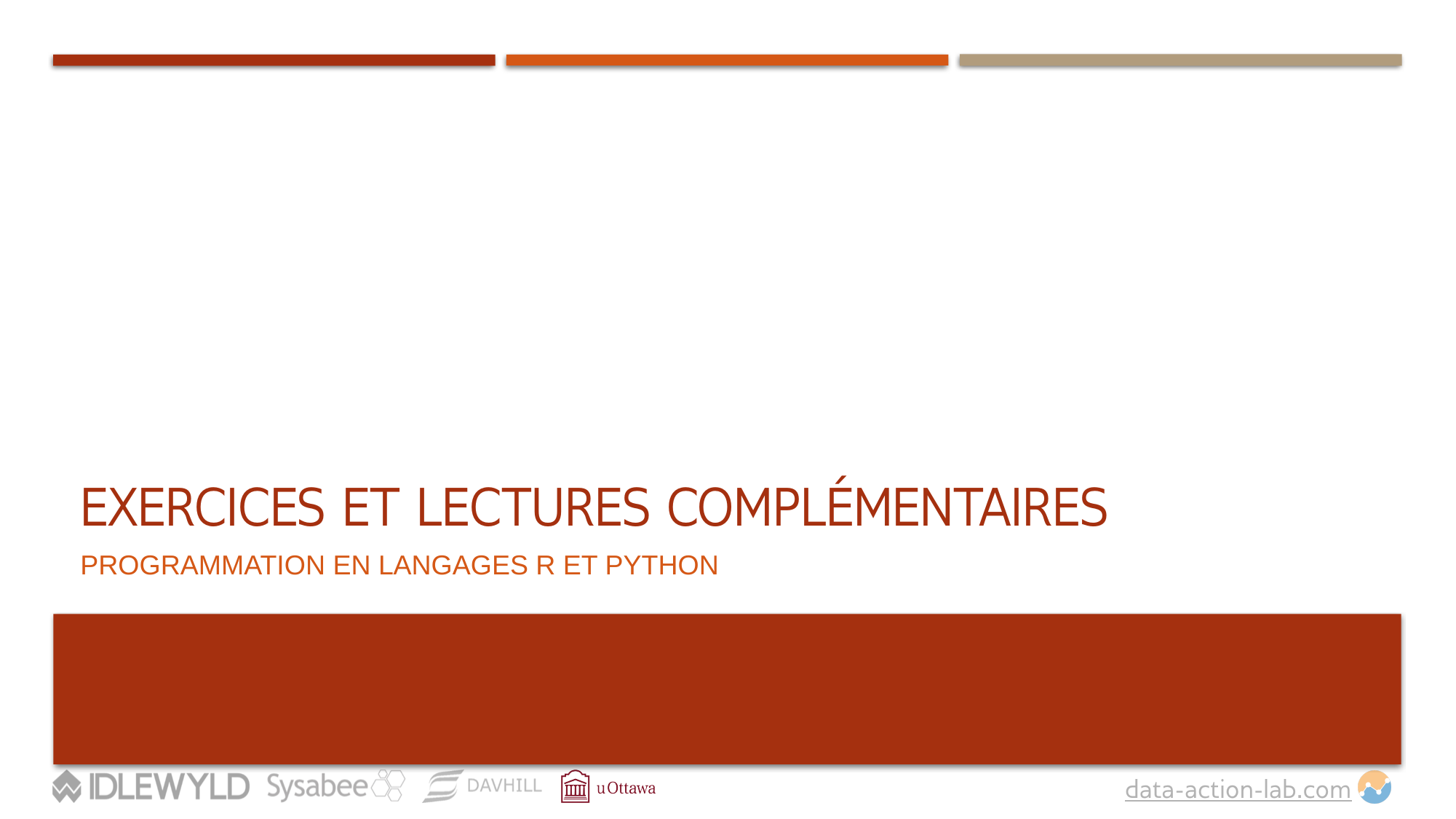

# EXERCICES ET LECTURES COMPLÉMENTAIRES
PROGRAMMATION EN LANGAGES R ET PYTHON